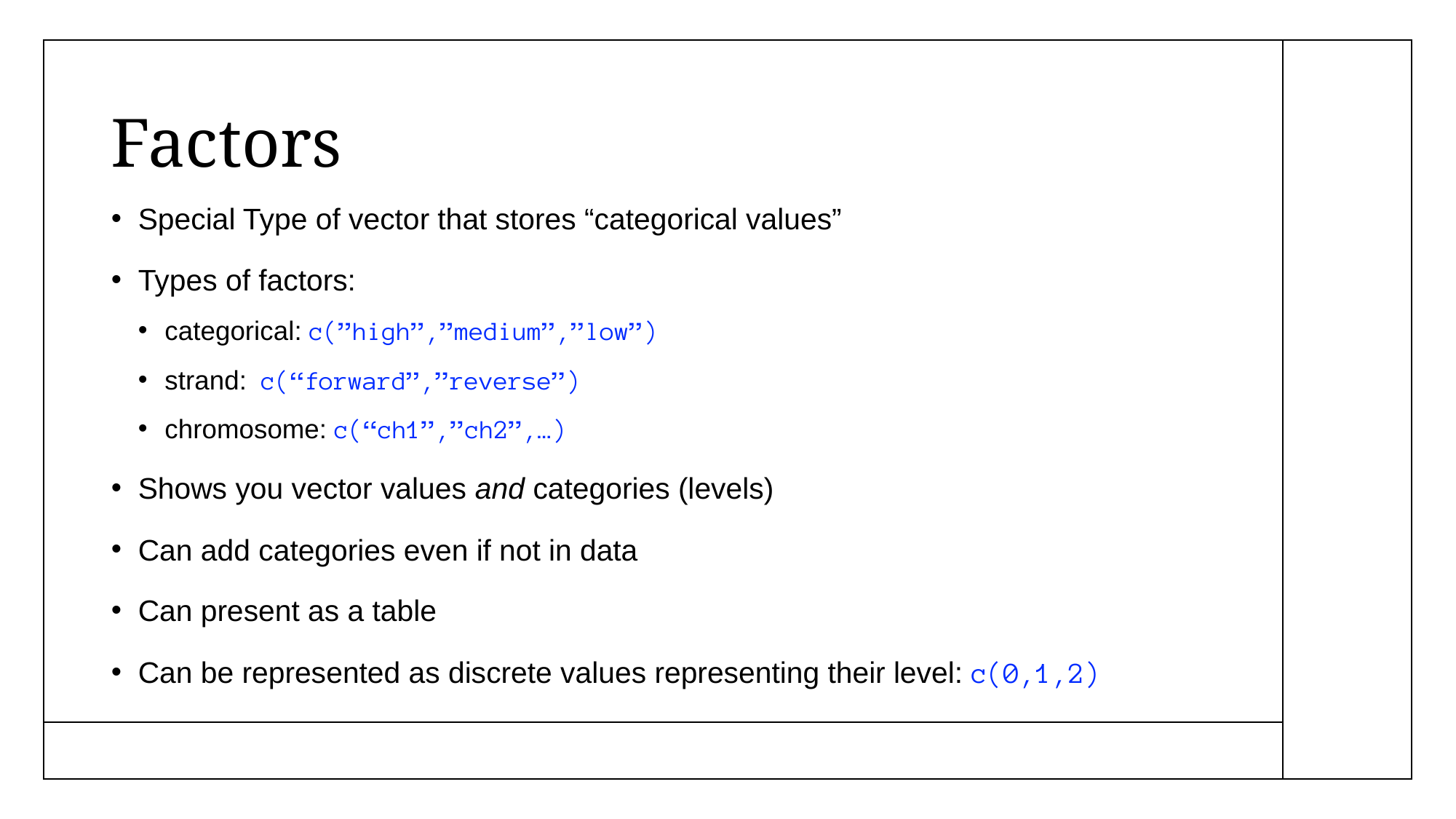

# Factors
Special Type of vector that stores “categorical values”
Types of factors:
categorical: c(”high”,”medium”,”low”)
strand: c(“forward”,”reverse”)
chromosome: c(“ch1”,”ch2”,…)
Shows you vector values and categories (levels)
Can add categories even if not in data
Can present as a table
Can be represented as discrete values representing their level: c(0,1,2)